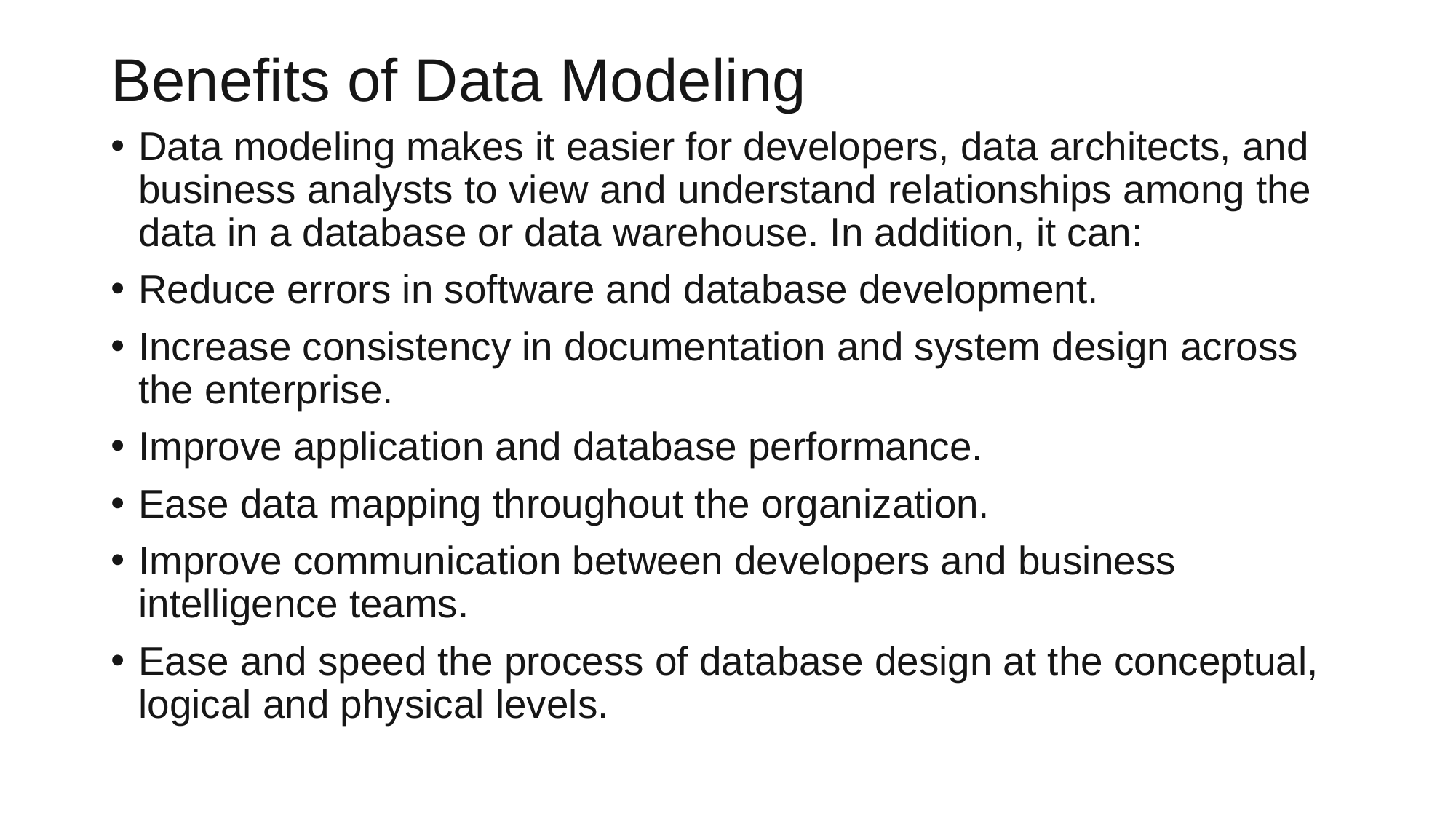

# Benefits of Data Modeling
Data modeling makes it easier for developers, data architects, and business analysts to view and understand relationships among the data in a database or data warehouse. In addition, it can:
Reduce errors in software and database development.
Increase consistency in documentation and system design across the enterprise.
Improve application and database performance.
Ease data mapping throughout the organization.
Improve communication between developers and business intelligence teams.
Ease and speed the process of database design at the conceptual, logical and physical levels.